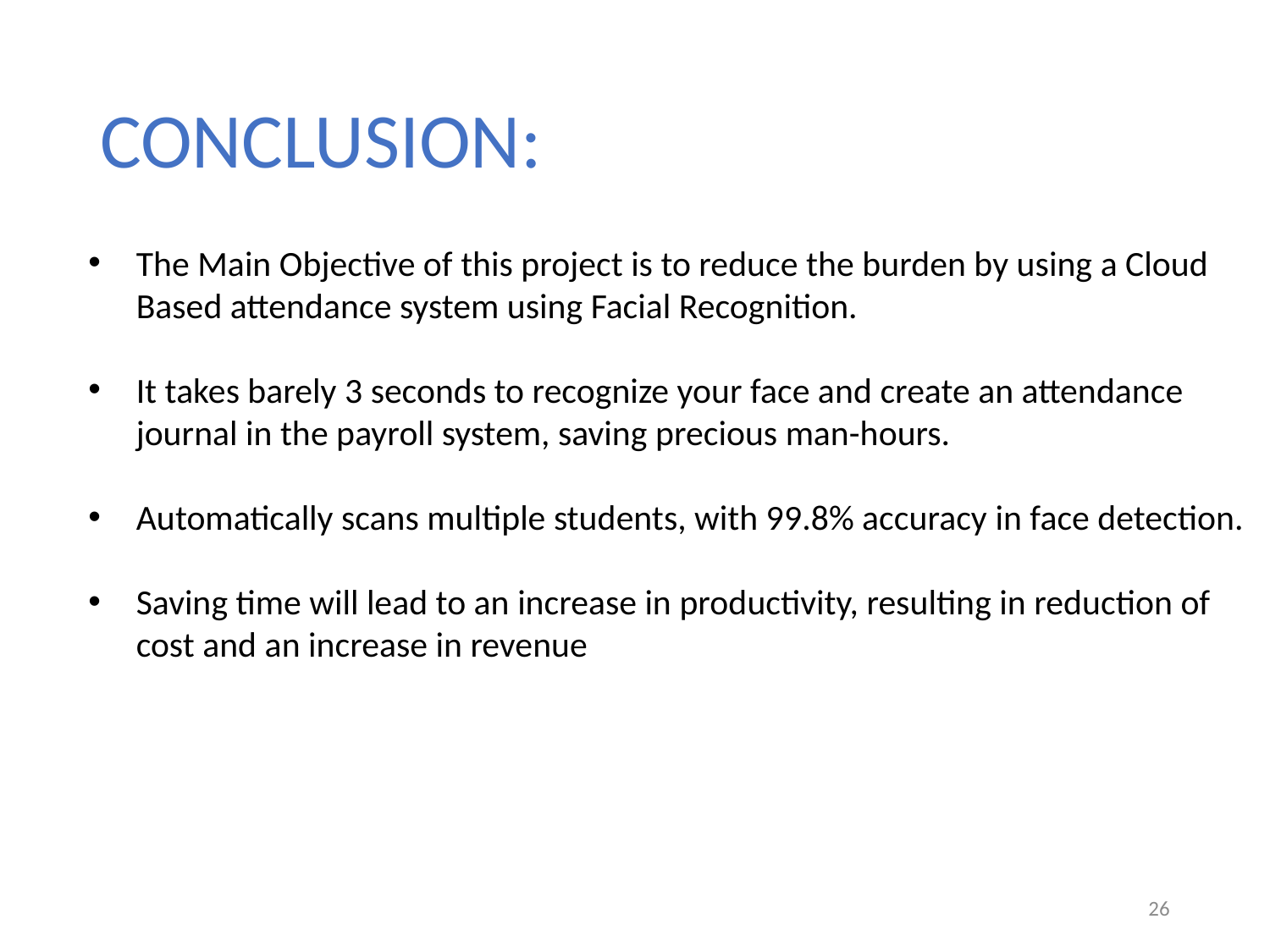

# CONCLUSION:
The Main Objective of this project is to reduce the burden by using a Cloud Based attendance system using Facial Recognition.

It takes barely 3 seconds to recognize your face and create an attendance journal in the payroll system, saving precious man-hours.

Automatically scans multiple students, with 99.8% accuracy in face detection.

Saving time will lead to an increase in productivity, resulting in reduction of cost and an increase in revenue
26